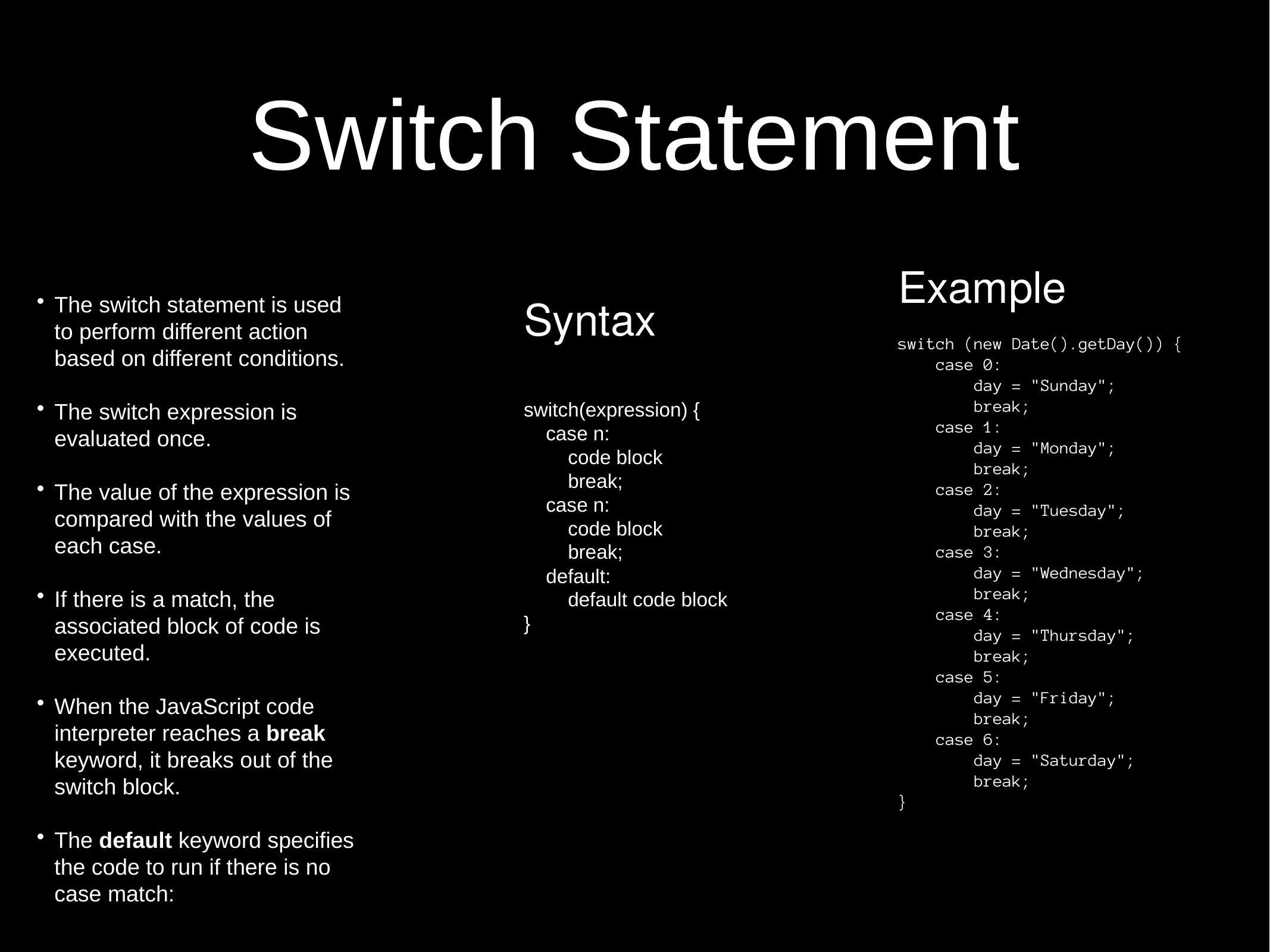

# Switch Statement

Example

switch (new Date().getDay()) {
    case 0:
        day = "Sunday";
        break;
    case 1:
        day = "Monday";
        break;
    case 2:
        day = "Tuesday";
        break;
    case 3:
        day = "Wednesday";
        break;
    case 4:
        day = "Thursday";
        break;
    case 5:
        day = "Friday";
        break;
    case 6:
        day = "Saturday";
        break;
}
Syntax

switch(expression) {
    case n:
        code block
        break;
    case n:
        code block
        break;
    default:
        default code block
}
The switch statement is used to perform different action based on different conditions.

The switch expression is evaluated once.

The value of the expression is compared with the values of each case.

If there is a match, the associated block of code is executed.

When the JavaScript code interpreter reaches a break keyword, it breaks out of the switch block.

The default keyword specifies the code to run if there is no case match: